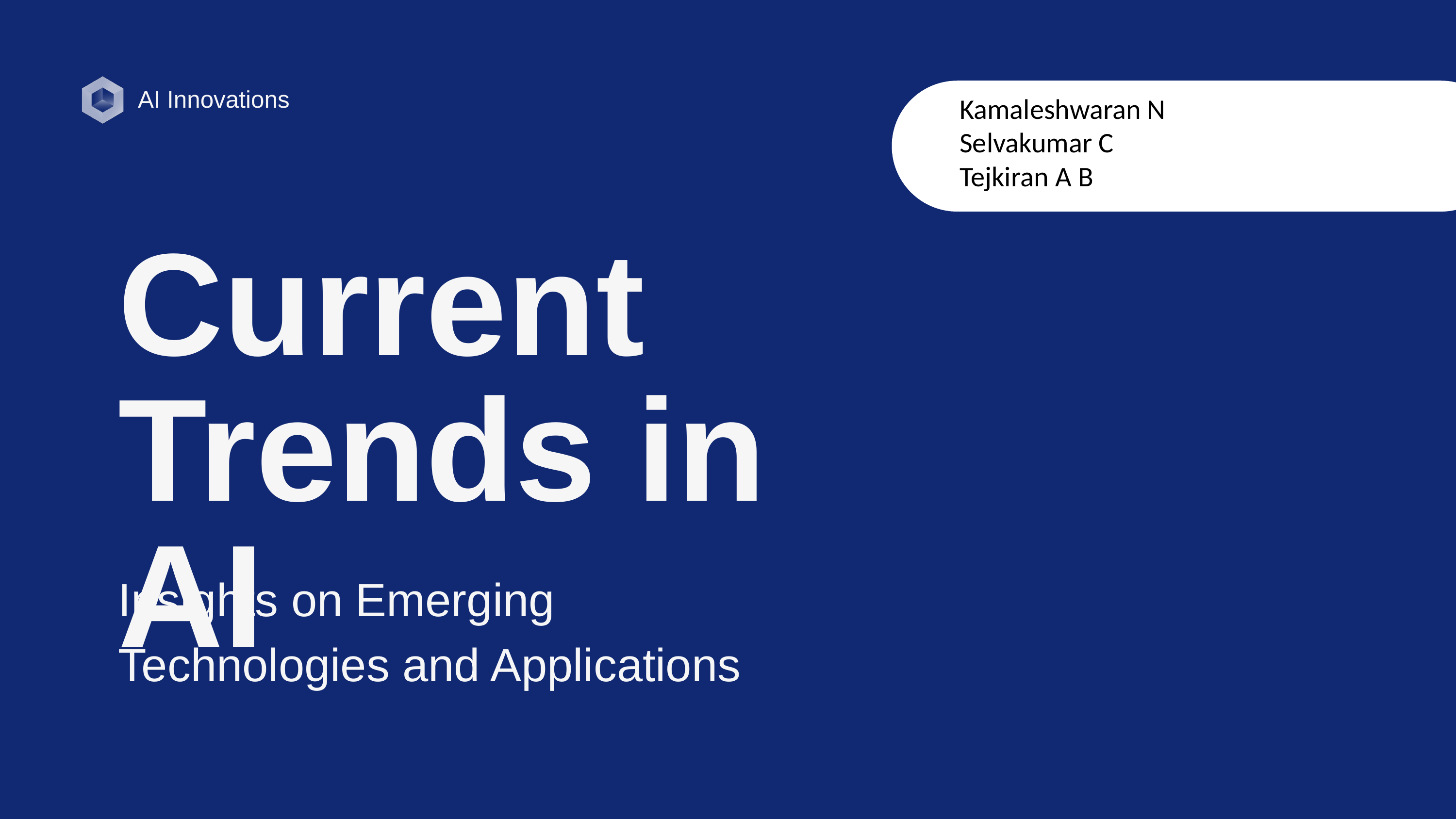

AI Innovations

Kamaleshwaran N
Selvakumar C
Tejkiran A B
Current Trends in AI
Insights on Emerging Technologies and Applications